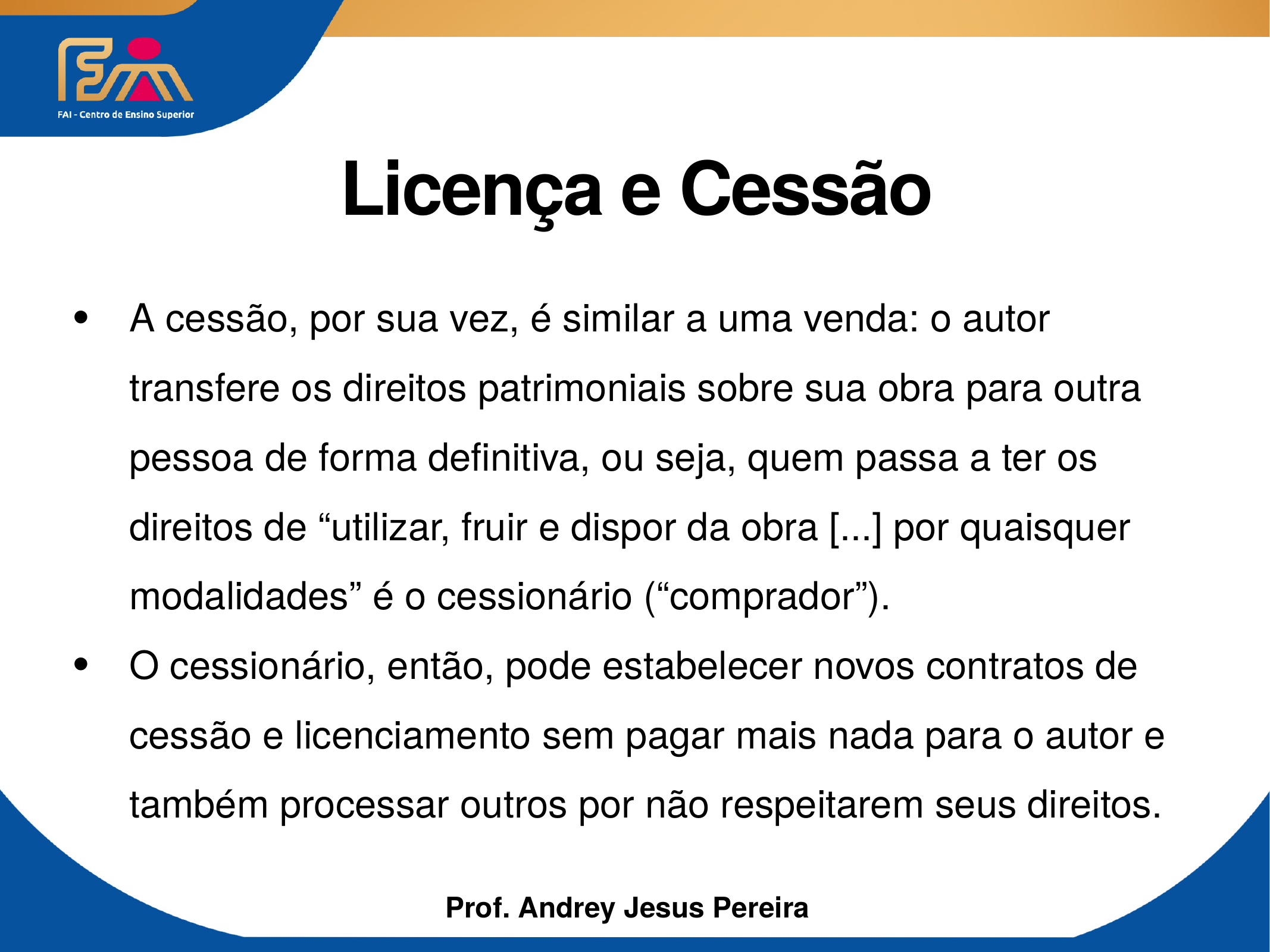

# Licença e Cessão
A cessão, por sua vez, é similar a uma venda: o autor transfere os direitos patrimoniais sobre sua obra para outra pessoa de forma definitiva, ou seja, quem passa a ter os direitos de “utilizar, fruir e dispor da obra [...] por quaisquer modalidades” é o cessionário (“comprador”).
O cessionário, então, pode estabelecer novos contratos de cessão e licenciamento sem pagar mais nada para o autor e também processar outros por não respeitarem seus direitos.
Prof. Andrey Jesus Pereira